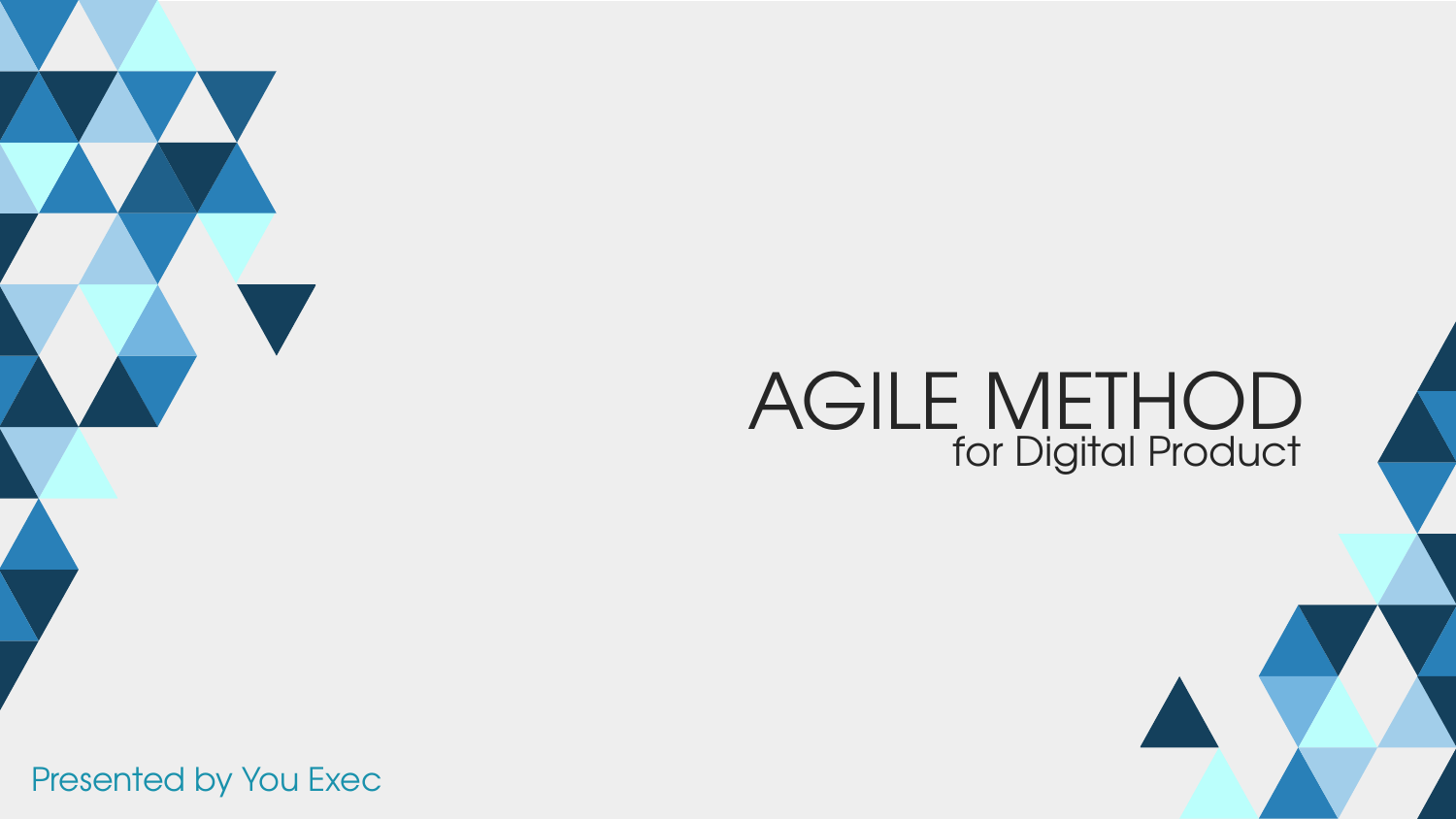

AGILE METHOD
for Digital Product

Presented by You Exec